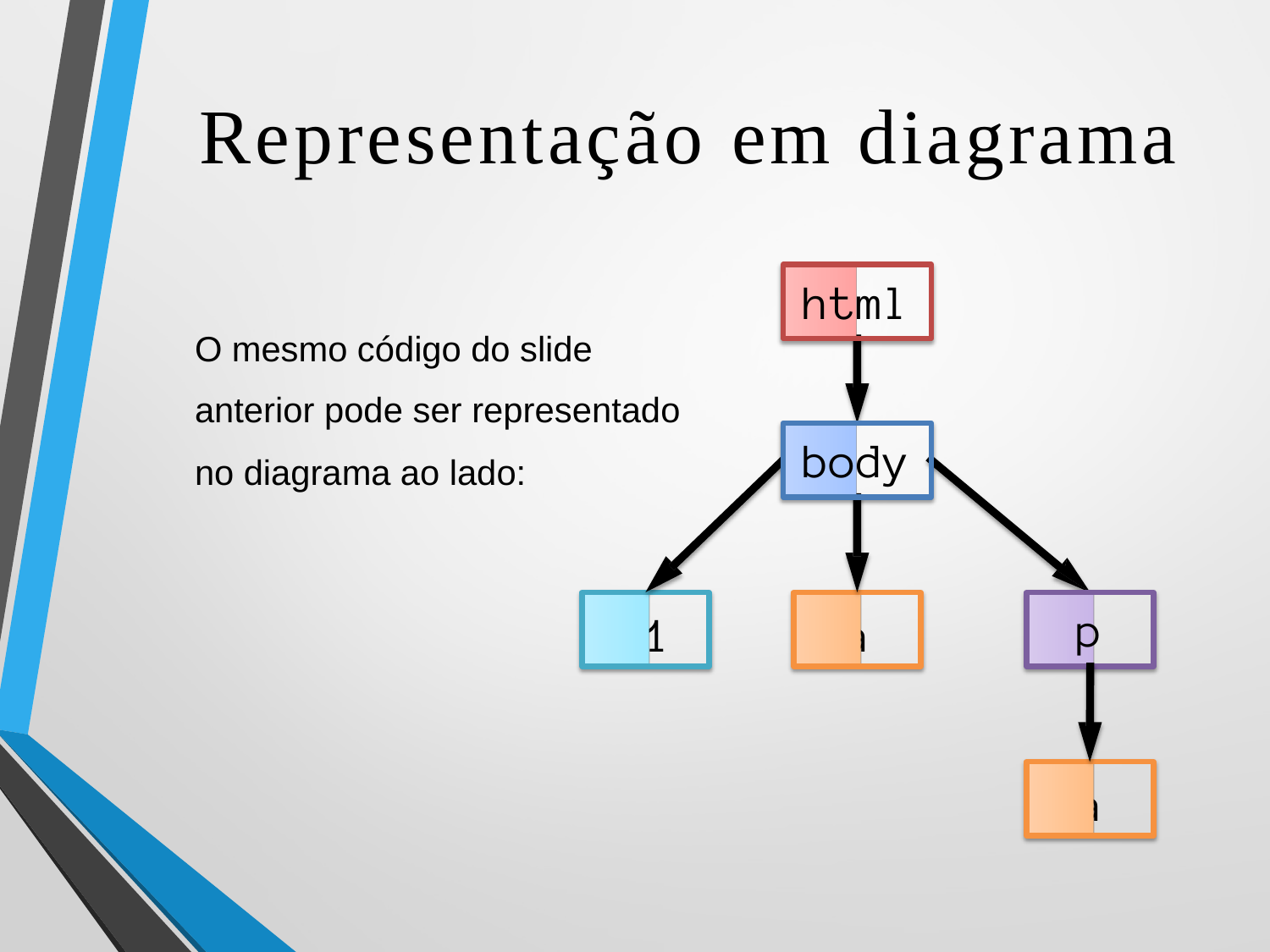

Representação
em
diagrama

html
O mesmo código do slide
anterior pode ser representado
no diagrama ao lado:

body

h1

a

p

a